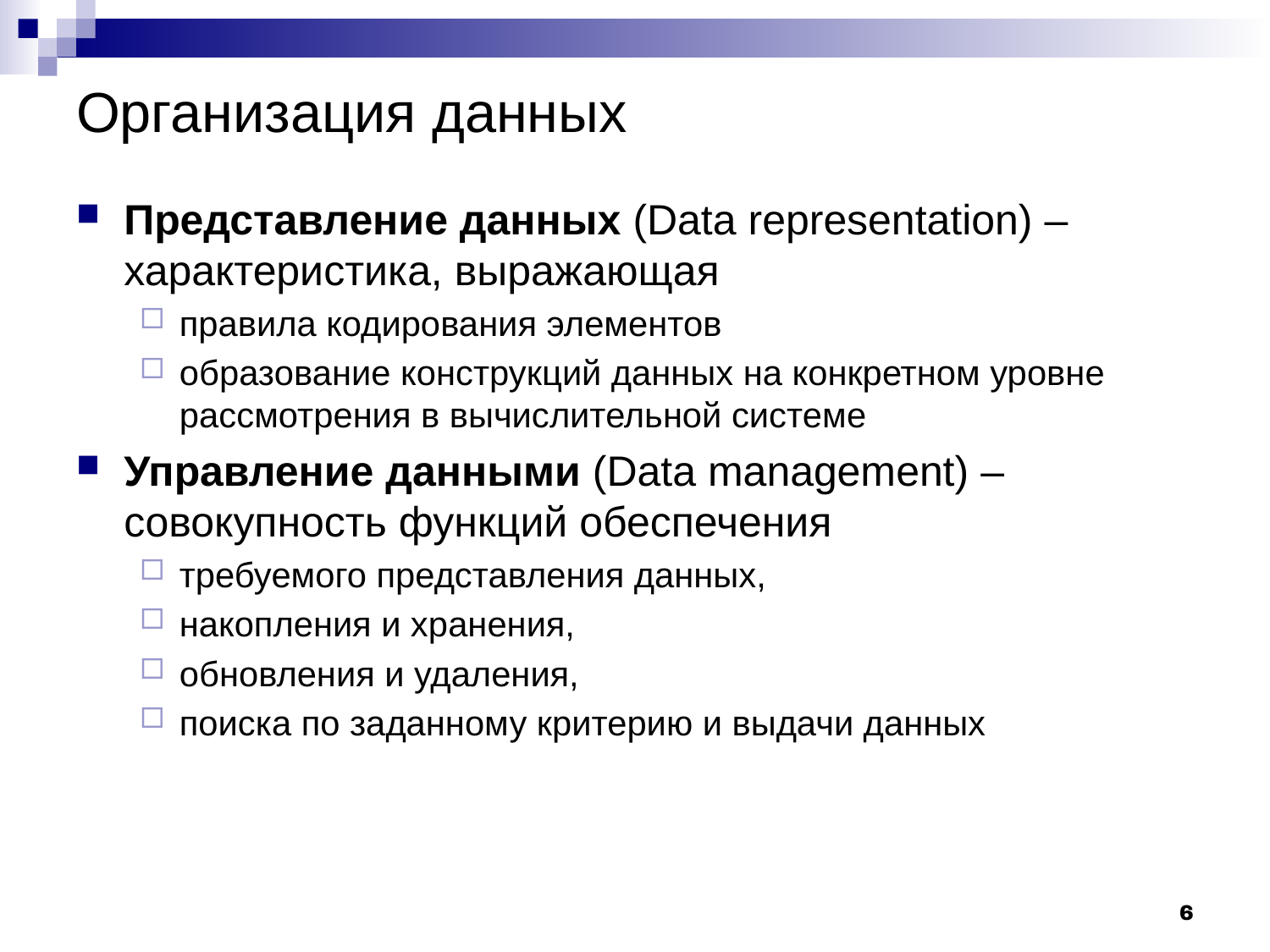

# Организация данных
Представление данных (Data representation) – характеристика, выражающая
правила кодирования элементов
образование конструкций данных на конкретном уровне рассмотрения в вычислительной системе
Управление данными (Data management) – совокупность функций обеспечения
требуемого представления данных,
накопления и хранения,
обновления и удаления,
поиска по заданному критерию и выдачи данных

6